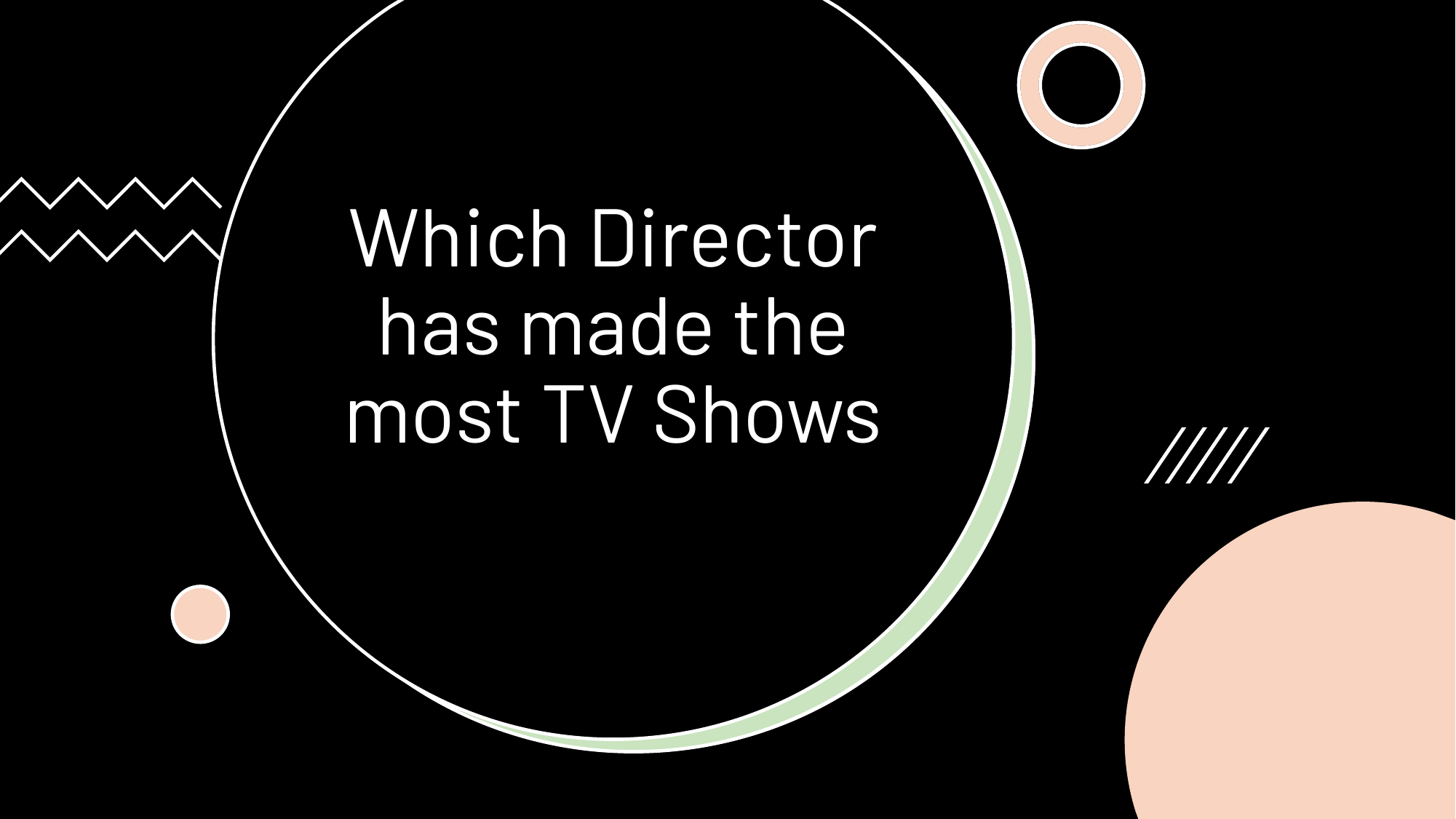

# Which Director has made the most TV Shows